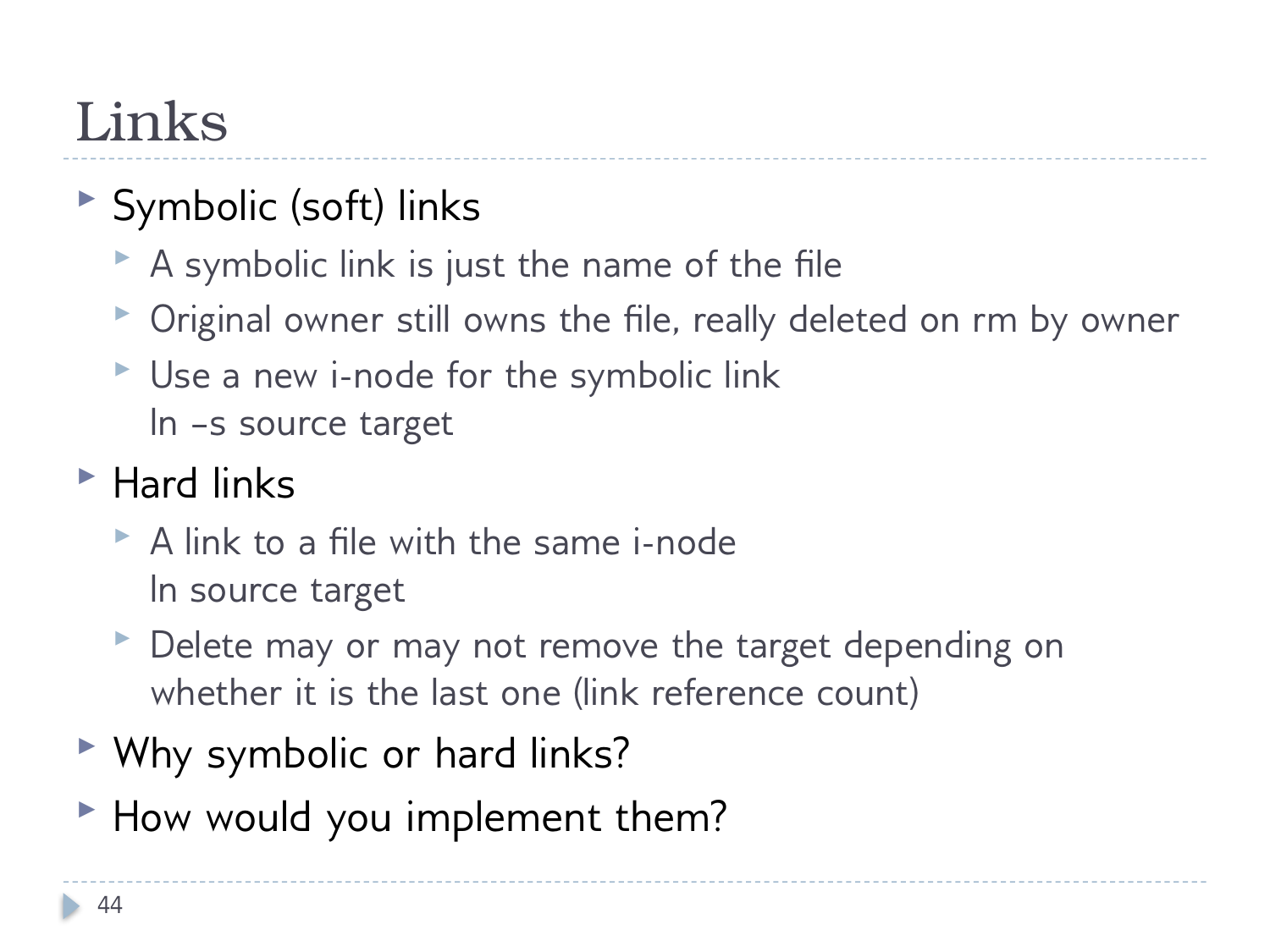

# Links
Symbolic (soft) links
A symbolic link is just the name of the file
Original owner still owns the file, really deleted on rm by owner
Use a new i-node for the symbolic link
ln –s source target
Hard links
A link to a file with the same i-node
ln source target
Delete may or may not remove the target depending on whether it is the last one (link reference count)
Why symbolic or hard links?
How would you implement them?
44